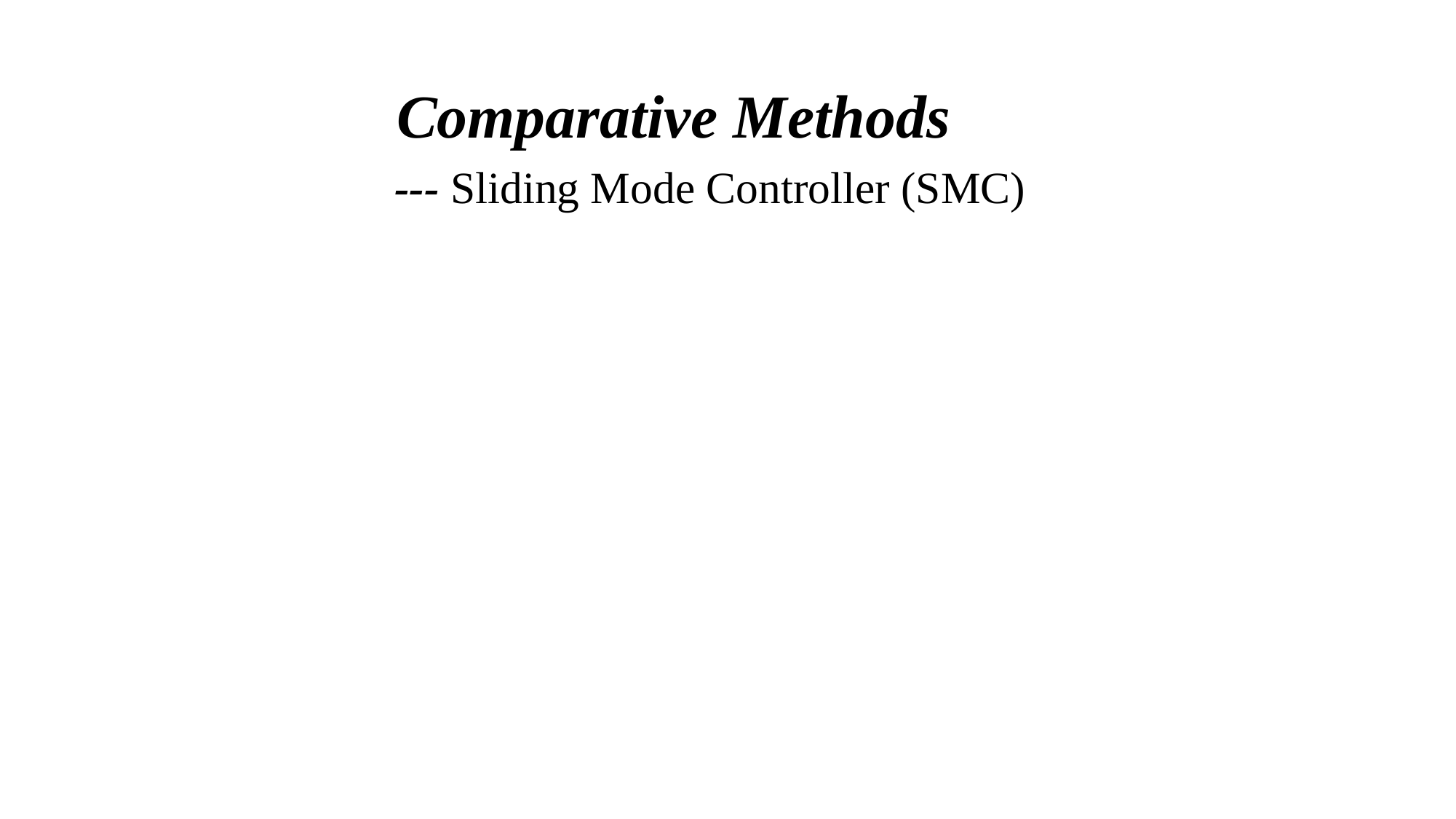

# Comparative Methods --- Sliding Mode Controller (SMC)